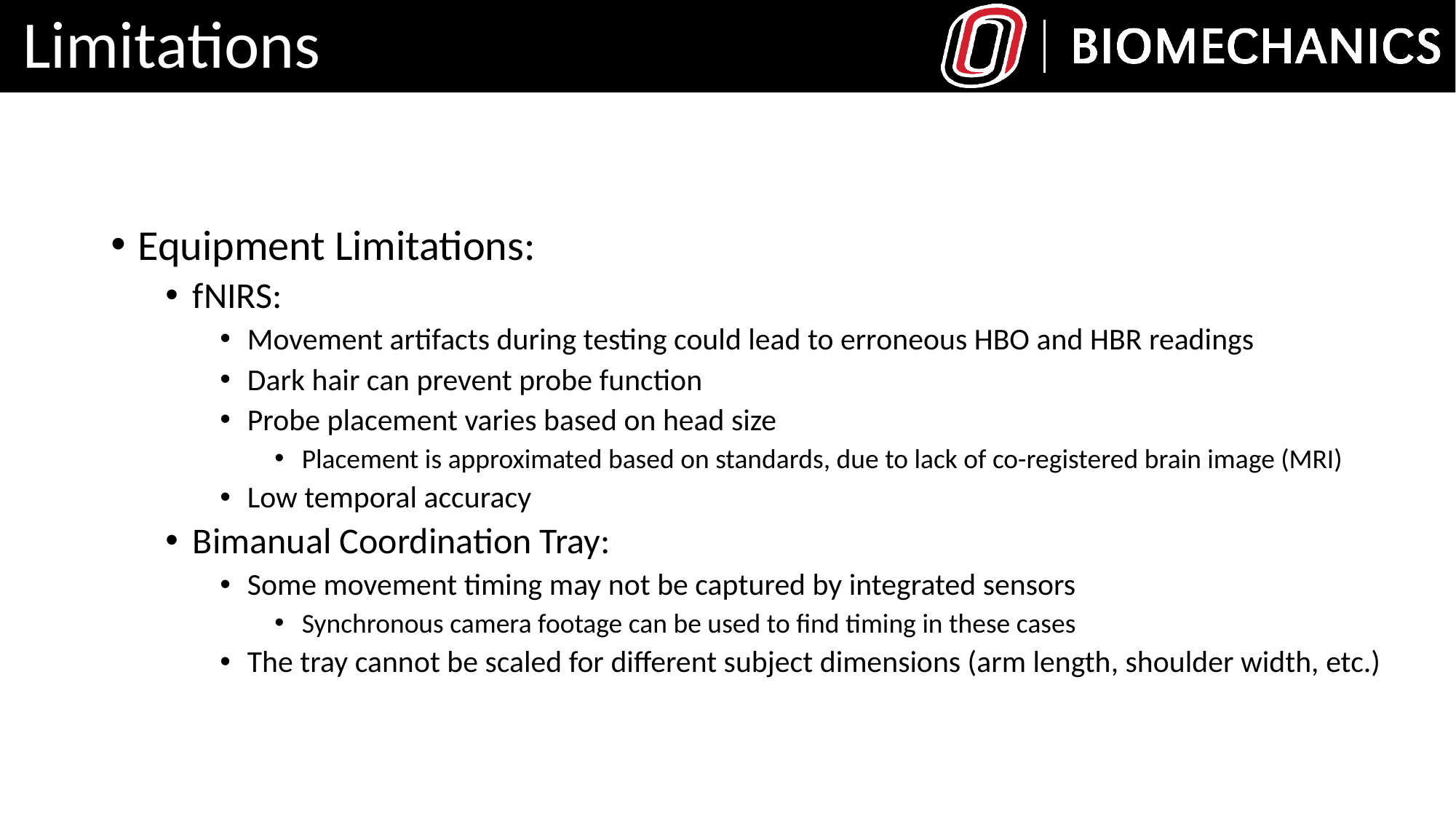

# Limitations
Equipment Limitations:
fNIRS:
Movement artifacts during testing could lead to erroneous HBO and HBR readings
Dark hair can prevent probe function
Probe placement varies based on head size
Placement is approximated based on standards, due to lack of co-registered brain image (MRI)
Low temporal accuracy
Bimanual Coordination Tray:
Some movement timing may not be captured by integrated sensors
Synchronous camera footage can be used to find timing in these cases
The tray cannot be scaled for different subject dimensions (arm length, shoulder width, etc.)